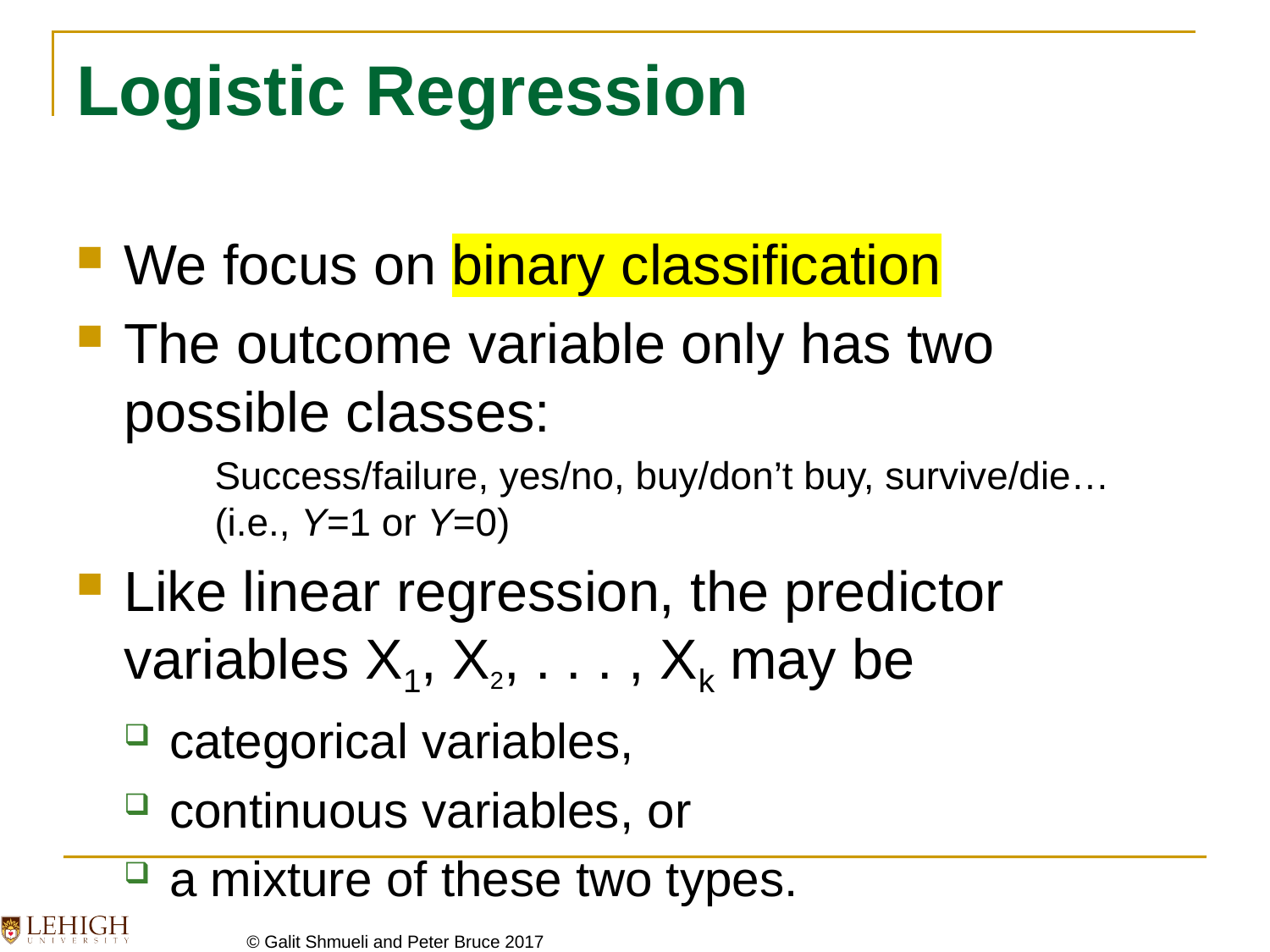

# Logistic Regression
We focus on binary classification
The outcome variable only has two possible classes:
Success/failure, yes/no, buy/don’t buy, survive/die… (i.e., Y=1 or Y=0)
Like linear regression, the predictor variables X1, X2, . . . , Xk may be
categorical variables,
continuous variables, or
a mixture of these two types.